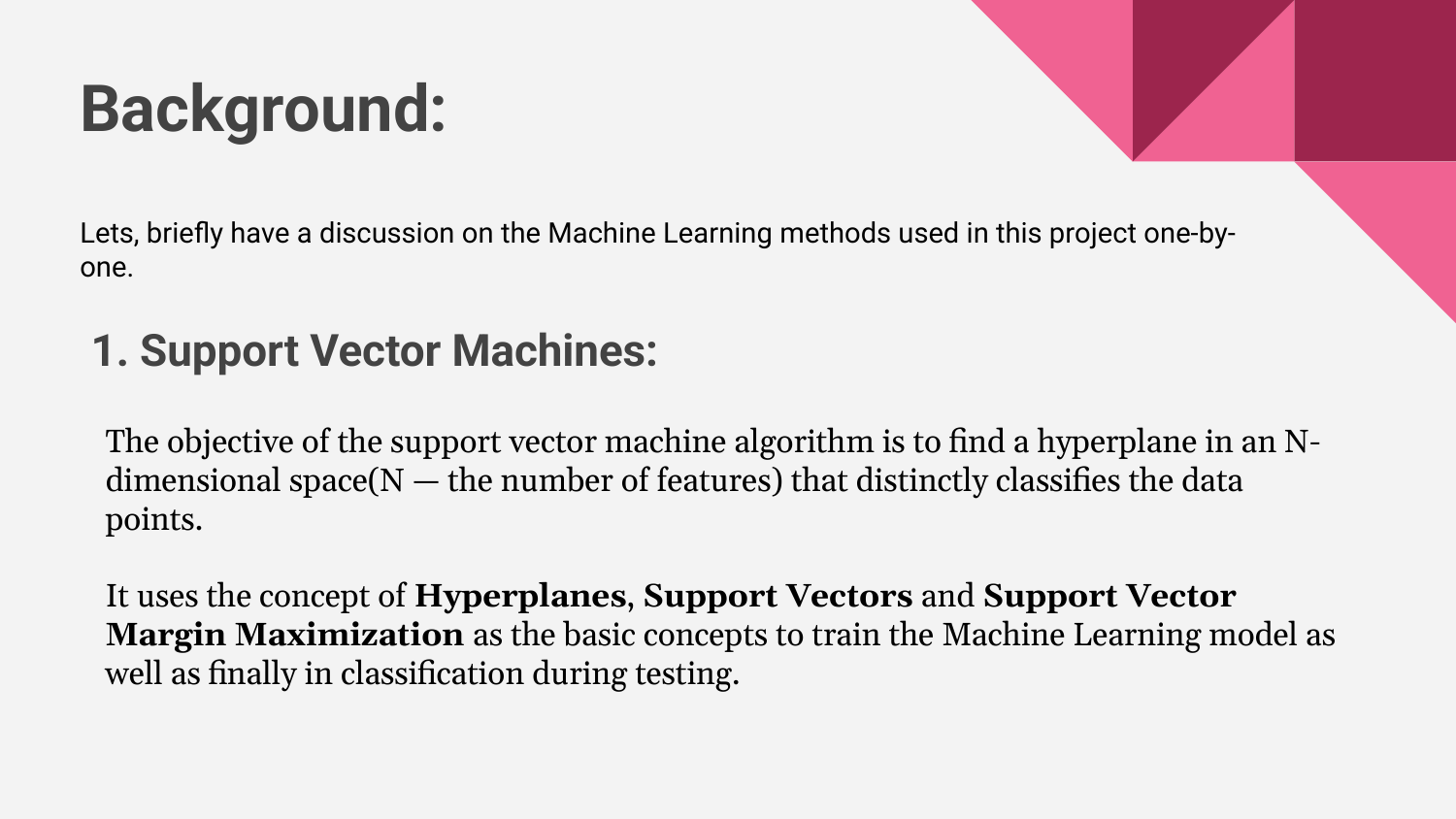

# Background:
Lets, briefly have a discussion on the Machine Learning methods used in this project one-by-one.
1. Support Vector Machines:

The objective of the support vector machine algorithm is to find a hyperplane in an N-dimensional space(N — the number of features) that distinctly classifies the data points.

It uses the concept of Hyperplanes, Support Vectors and Support Vector Margin Maximization as the basic concepts to train the Machine Learning model as well as finally in classification during testing.